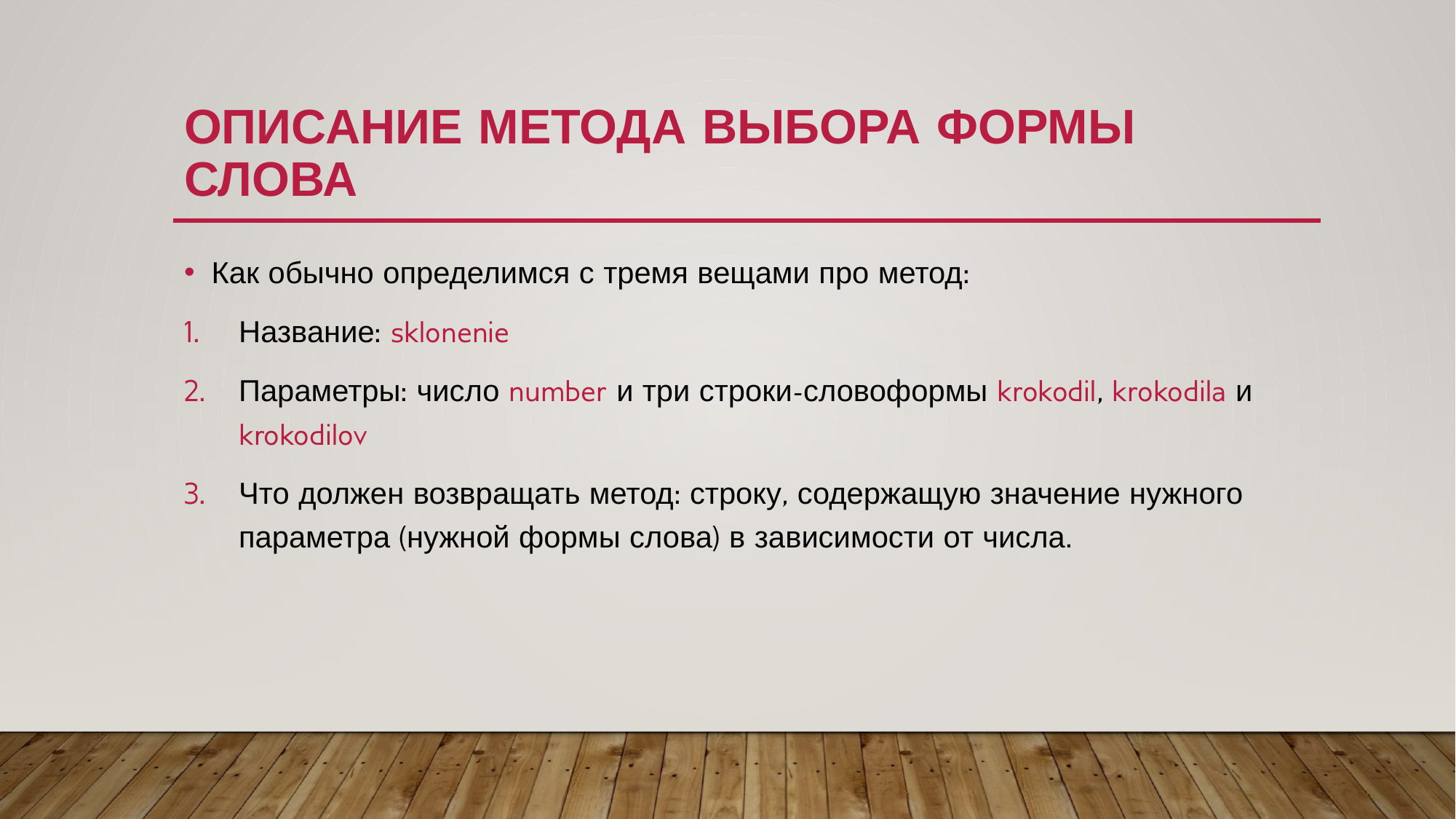

# Описание метода выбора формы слова
Как обычно определимся с тремя вещами про метод:
Название: sklonenie
Параметры: число number и три строки-словоформы krokodil, krokodila и krokodilov
Что должен возвращать метод: строку, содержащую значение нужного параметра (нужной формы слова) в зависимости от числа.